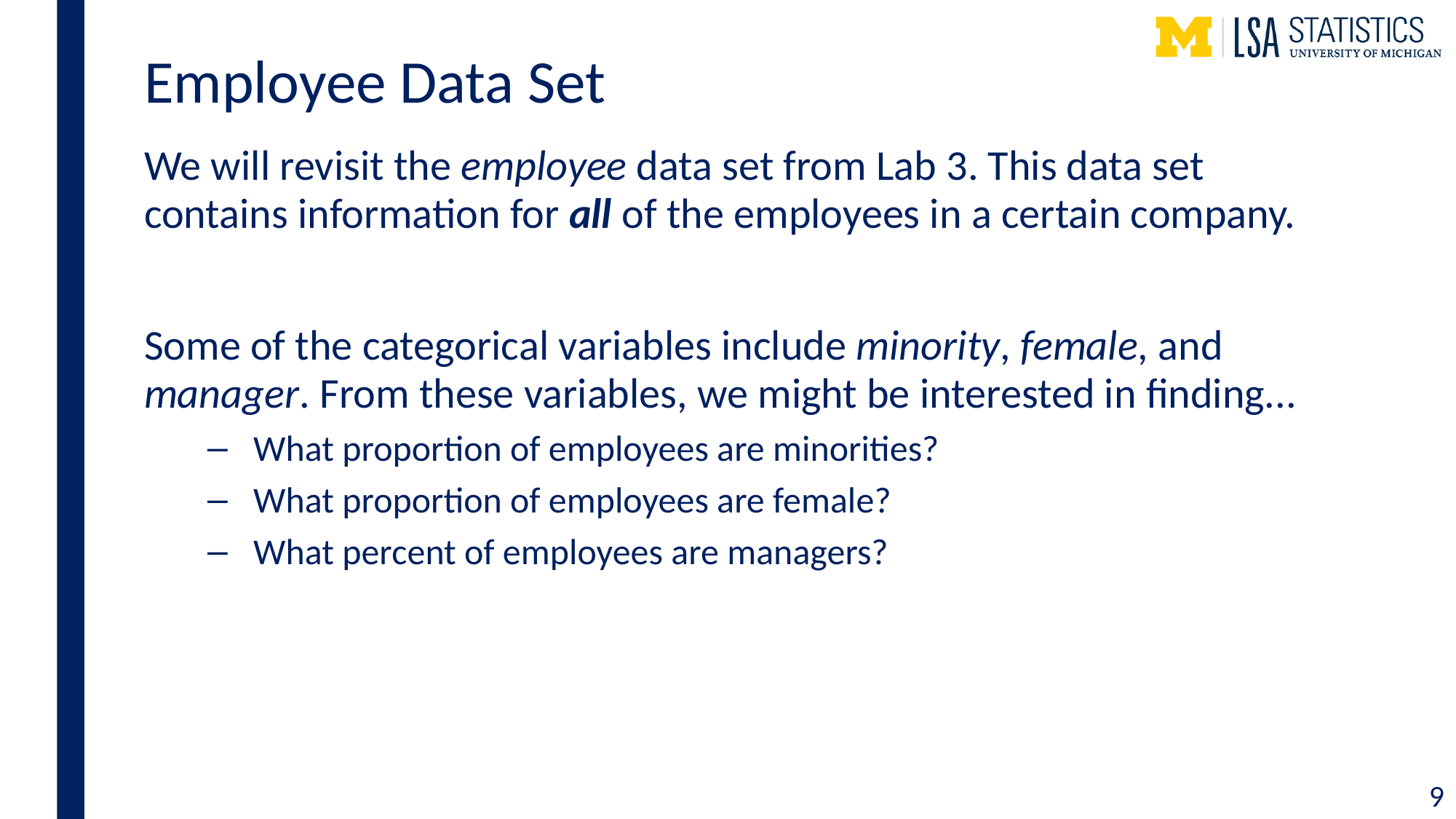

# Employee Data Set
We will revisit the employee data set from Lab 3. This data set contains information for all of the employees in a certain company.

Some of the categorical variables include minority, female, and manager. From these variables, we might be interested in finding...
What proportion of employees are minorities?
What proportion of employees are female?
What percent of employees are managers?
9